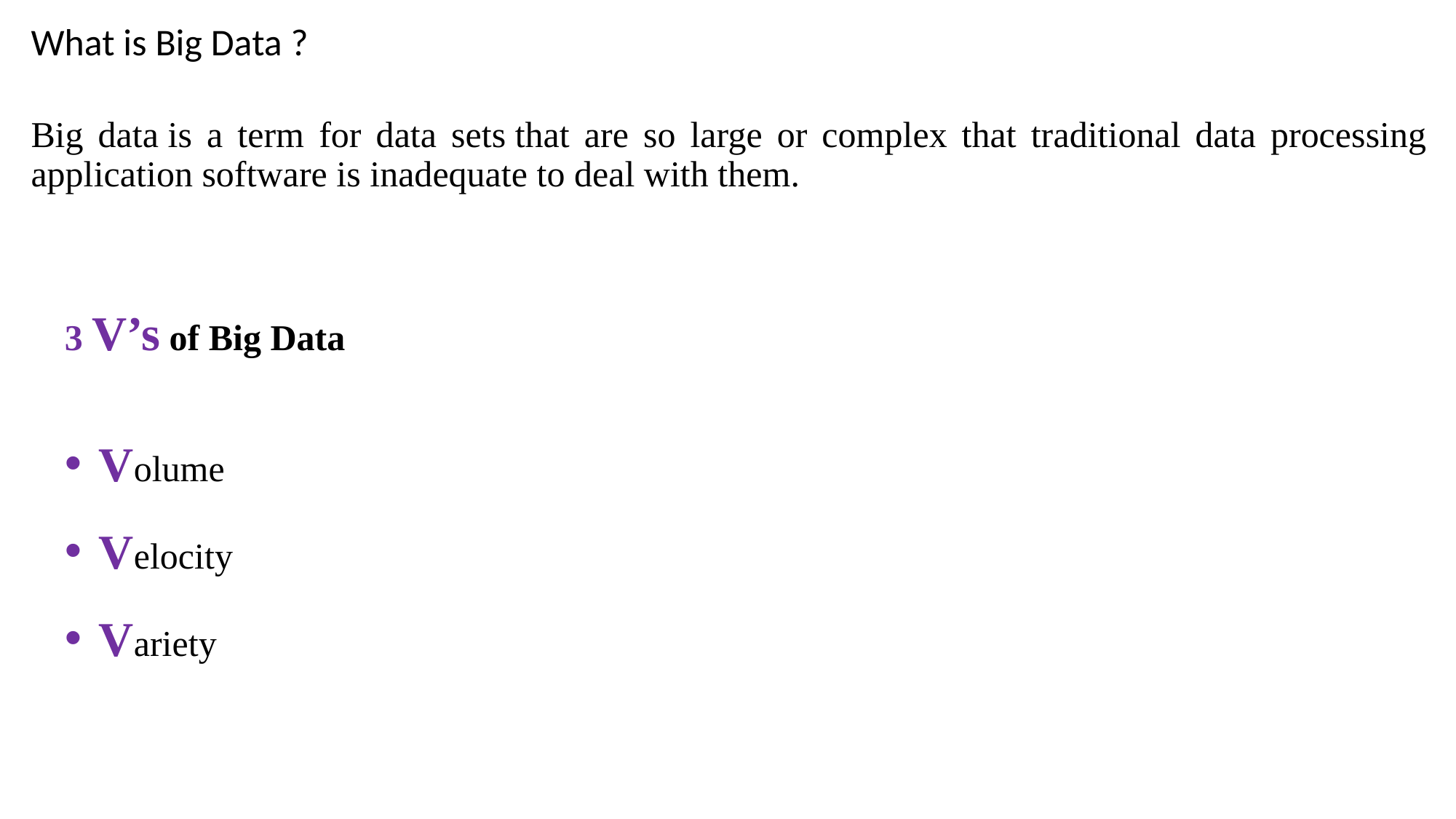

# What is Big Data ?
Big data is a term for data sets that are so large or complex that traditional data processing application software is inadequate to deal with them.
3 V’s of Big Data

Volume
Velocity
Variety